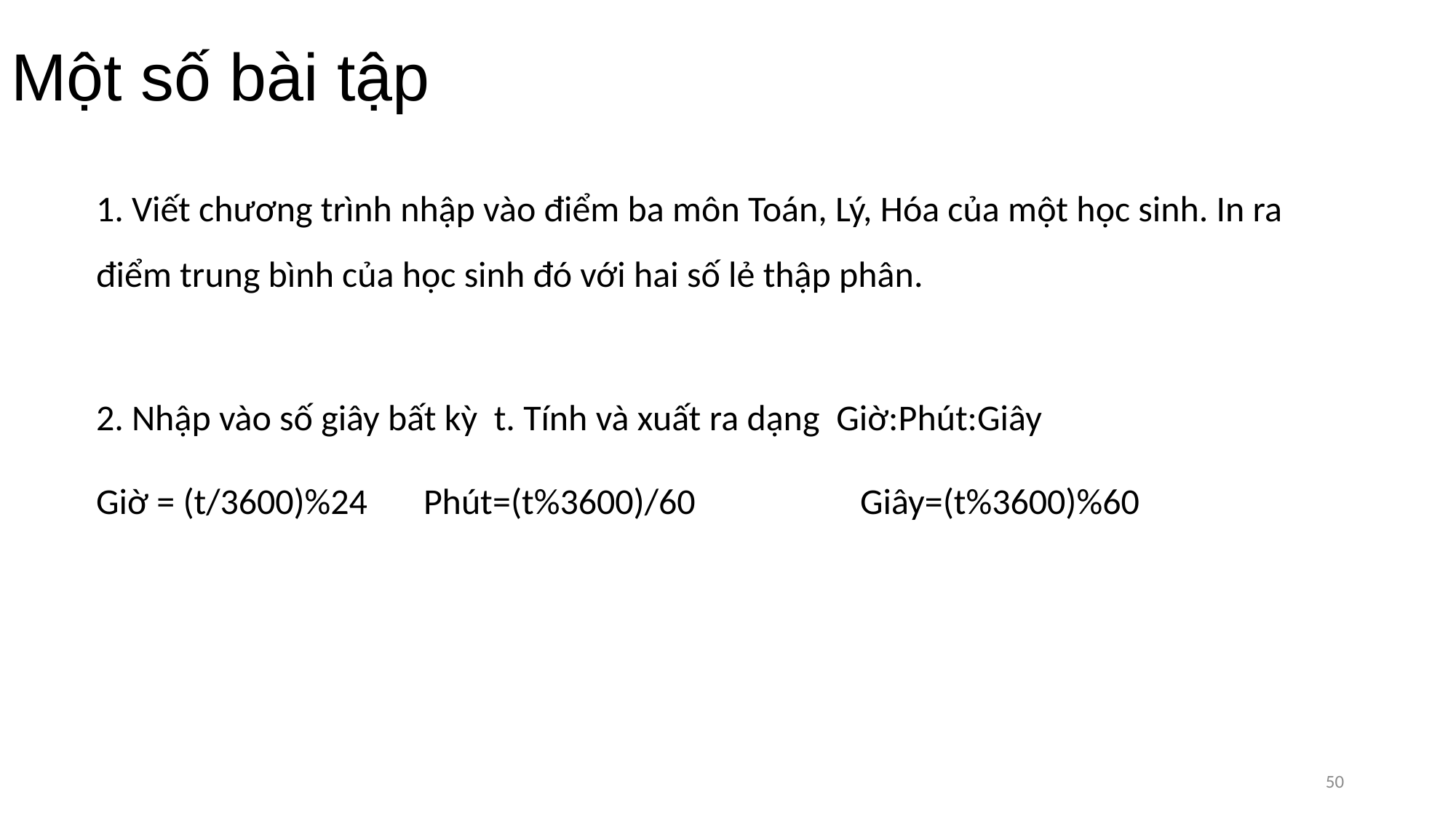

# Một số bài tập
1. Viết chương trình nhập vào điểm ba môn Toán, Lý, Hóa của một học sinh. In ra điểm trung bình của học sinh đó với hai số lẻ thập phân.
2. Nhập vào số giây bất kỳ  t. Tính và xuất ra dạng  Giờ:Phút:Giây
Giờ = (t/3600)%24	Phút=(t%3600)/60		Giây=(t%3600)%60

50